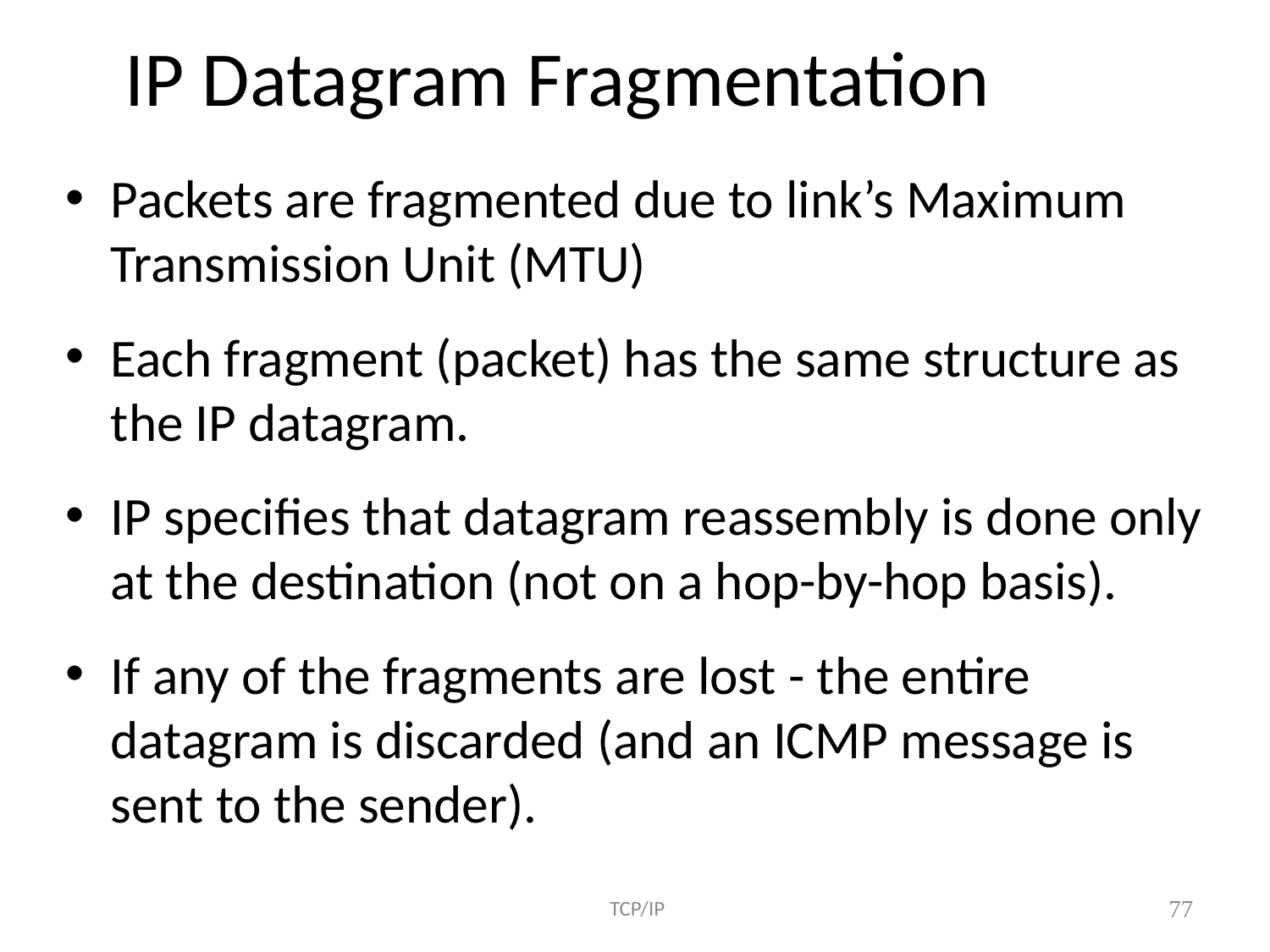

# IP Datagram Fragmentation
Packets are fragmented due to link’s Maximum Transmission Unit (MTU)
Each fragment (packet) has the same structure as the IP datagram.
IP specifies that datagram reassembly is done only at the destination (not on a hop-by-hop basis).
If any of the fragments are lost - the entire datagram is discarded (and an ICMP message is sent to the sender).
 TCP/IP
77